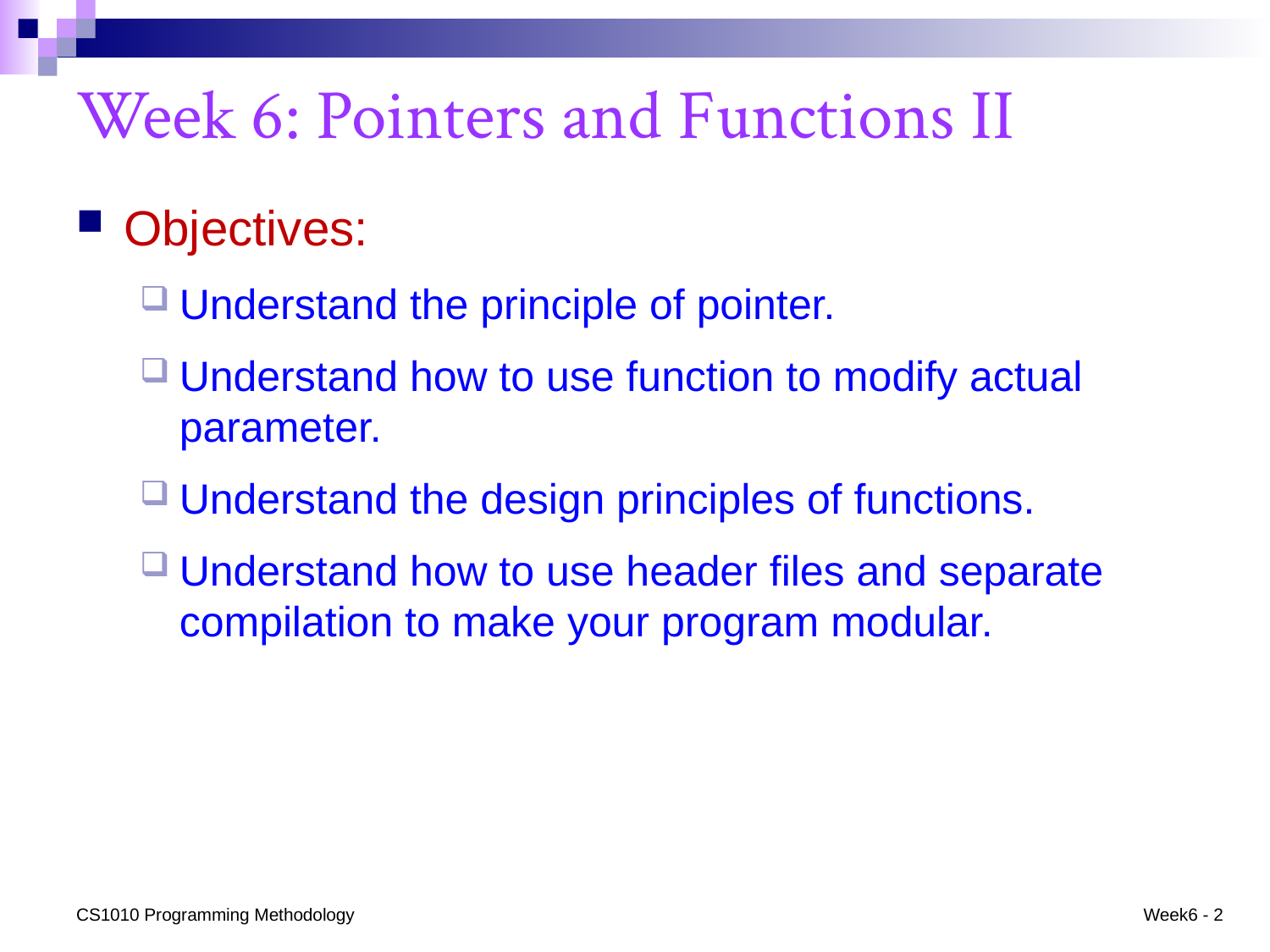

# Week 6: Pointers and Functions II
Objectives:
Understand the principle of pointer.
Understand how to use function to modify actual parameter.
Understand the design principles of functions.
Understand how to use header files and separate compilation to make your program modular.
CS1010 Programming Methodology
Week6 - 2